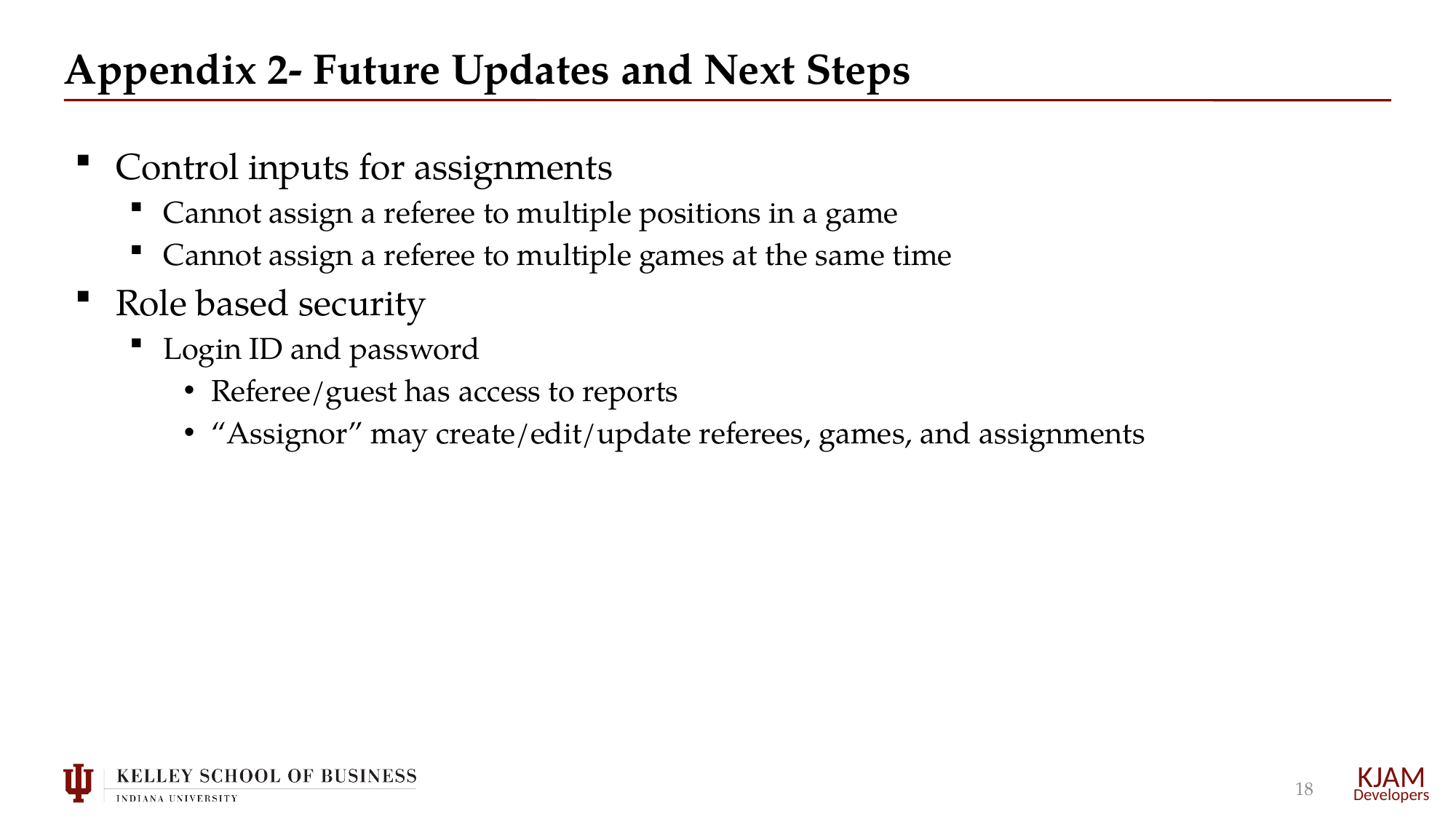

# Appendix 2- Future Updates and Next Steps
Control inputs for assignments
Cannot assign a referee to multiple positions in a game
Cannot assign a referee to multiple games at the same time
Role based security
Login ID and password
Referee/guest has access to reports
“Assignor” may create/edit/update referees, games, and assignments

18